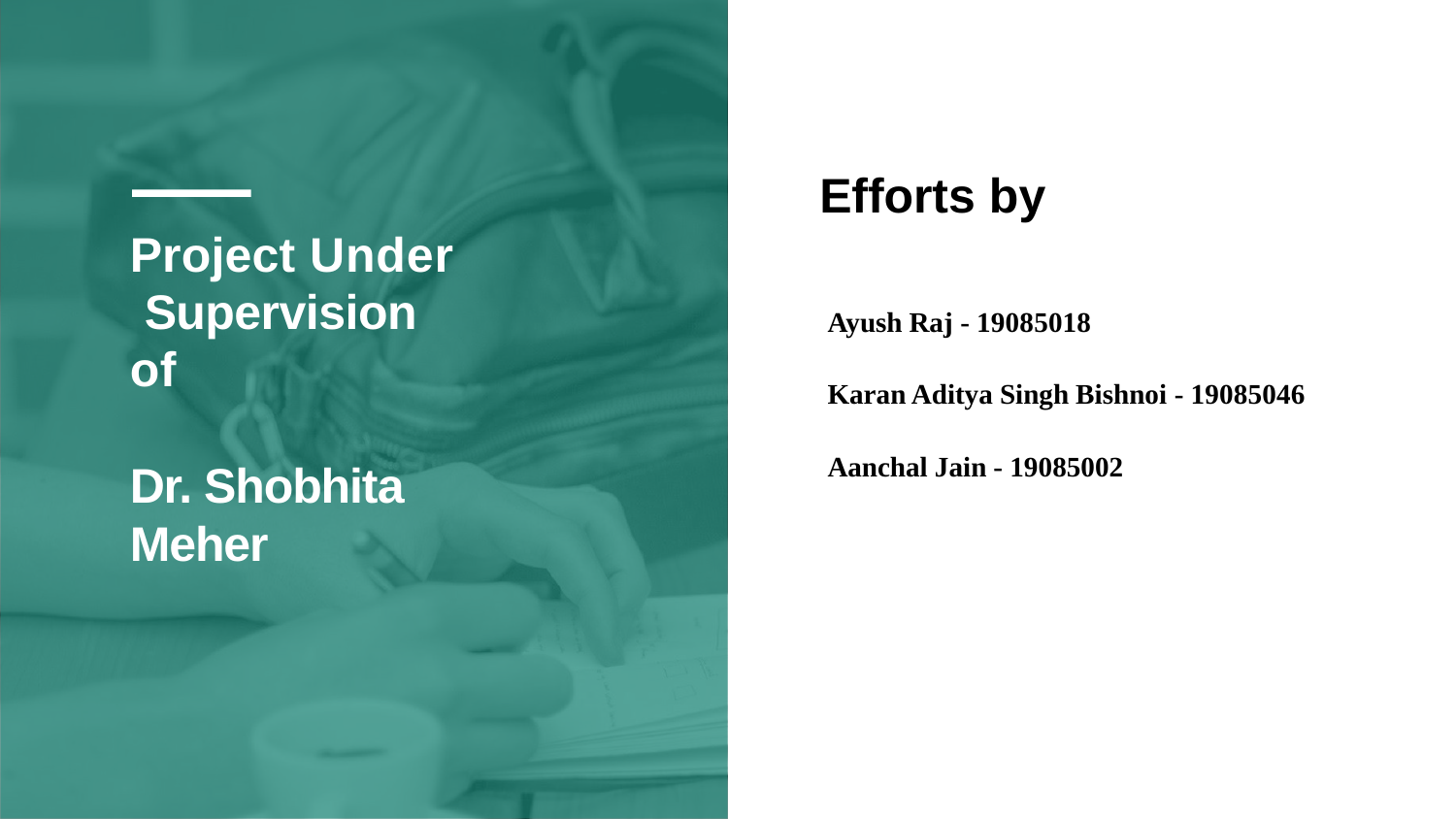

# Efforts by
Project Under  Supervision of

Dr. Shobhita Meher
Ayush Raj - 19085018
Karan Aditya Singh Bishnoi - 19085046
Aanchal Jain - 19085002